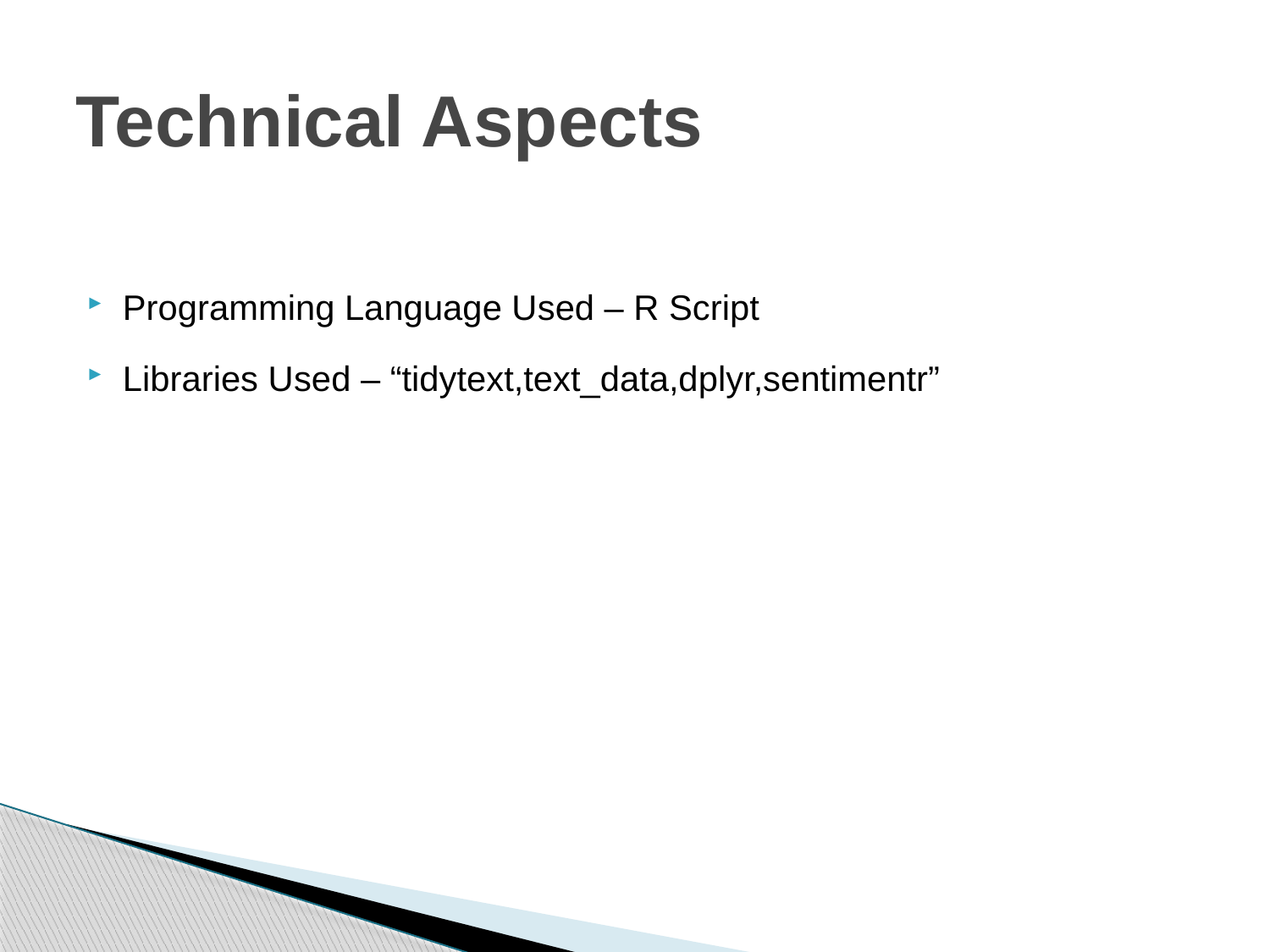

# Technical Aspects
Programming Language Used – R Script
Libraries Used – “tidytext,text_data,dplyr,sentimentr”